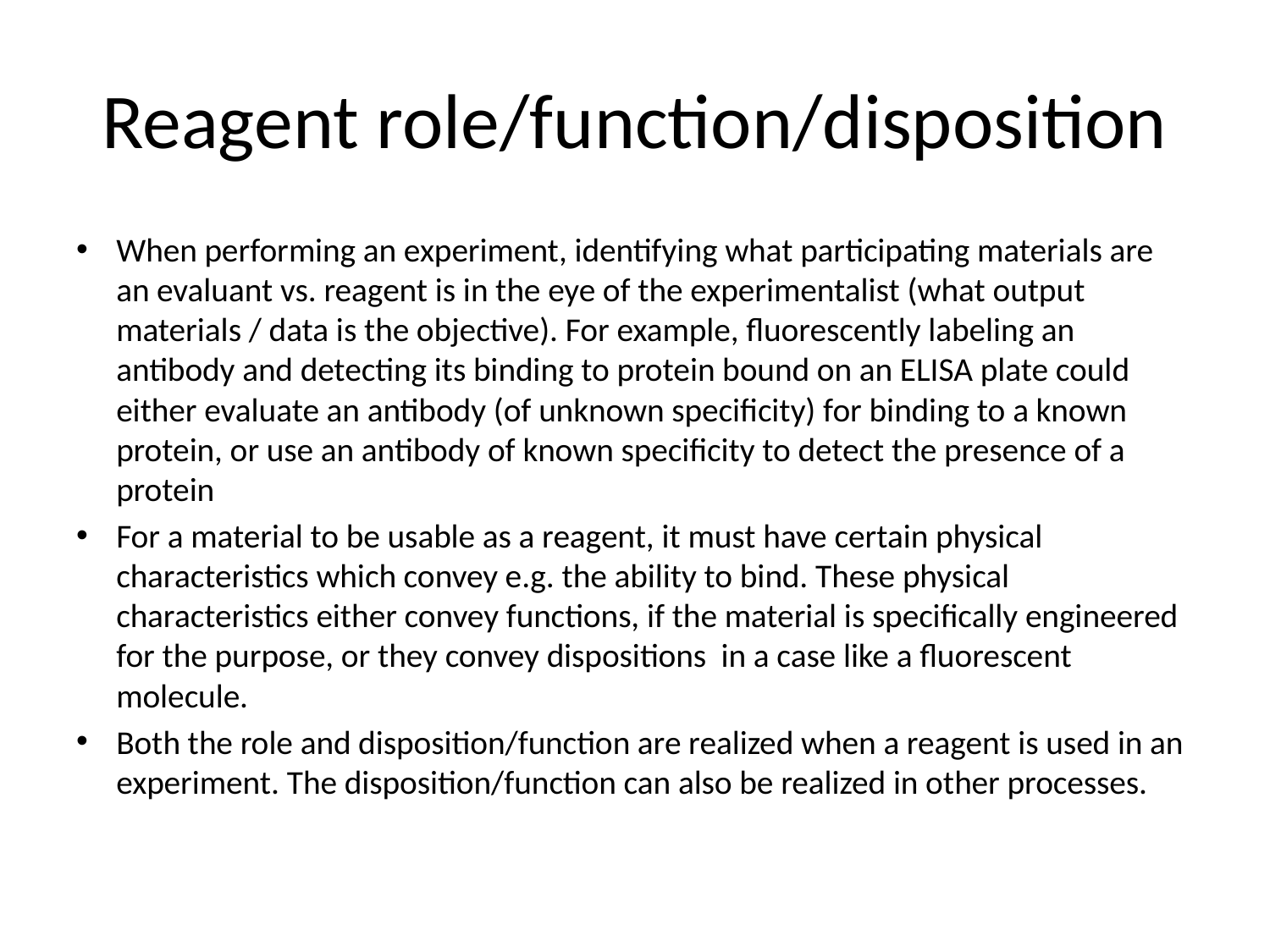

# Reagent role/function/disposition
When performing an experiment, identifying what participating materials are an evaluant vs. reagent is in the eye of the experimentalist (what output materials / data is the objective). For example, fluorescently labeling an antibody and detecting its binding to protein bound on an ELISA plate could either evaluate an antibody (of unknown specificity) for binding to a known protein, or use an antibody of known specificity to detect the presence of a protein
For a material to be usable as a reagent, it must have certain physical characteristics which convey e.g. the ability to bind. These physical characteristics either convey functions, if the material is specifically engineered for the purpose, or they convey dispositions  in a case like a fluorescent molecule.
Both the role and disposition/function are realized when a reagent is used in an experiment. The disposition/function can also be realized in other processes.